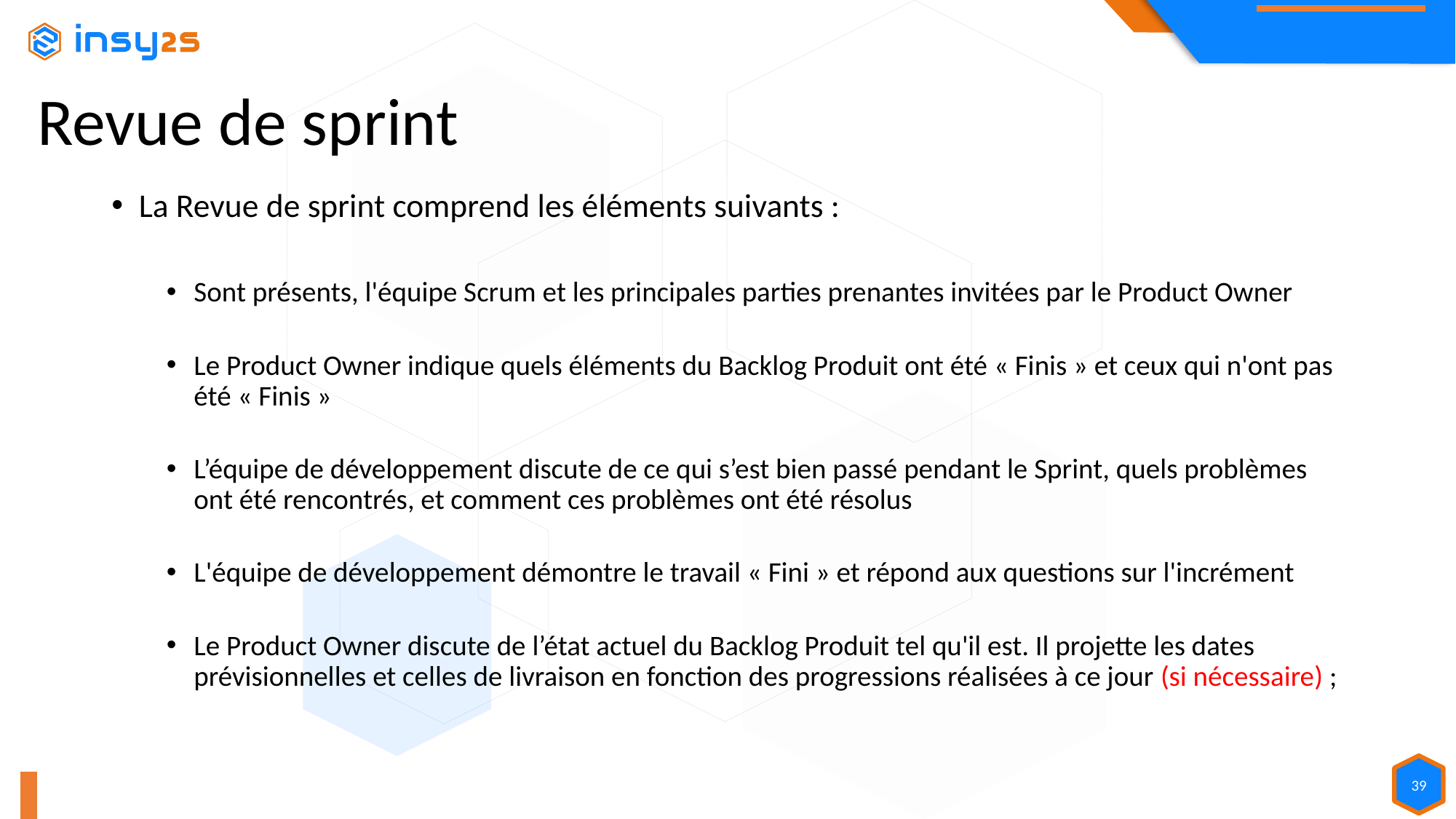

Revue de sprint
La Revue de sprint comprend les éléments suivants :

Sont présents, l'équipe Scrum et les principales parties prenantes invitées par le Product Owner

Le Product Owner indique quels éléments du Backlog Produit ont été « Finis » et ceux qui n'ont pas été « Finis »

L’équipe de développement discute de ce qui s’est bien passé pendant le Sprint, quels problèmes ont été rencontrés, et comment ces problèmes ont été résolus

L'équipe de développement démontre le travail « Fini » et répond aux questions sur l'incrément

Le Product Owner discute de l’état actuel du Backlog Produit tel qu'il est. Il projette les dates prévisionnelles et celles de livraison en fonction des progressions réalisées à ce jour (si nécessaire) ;
39